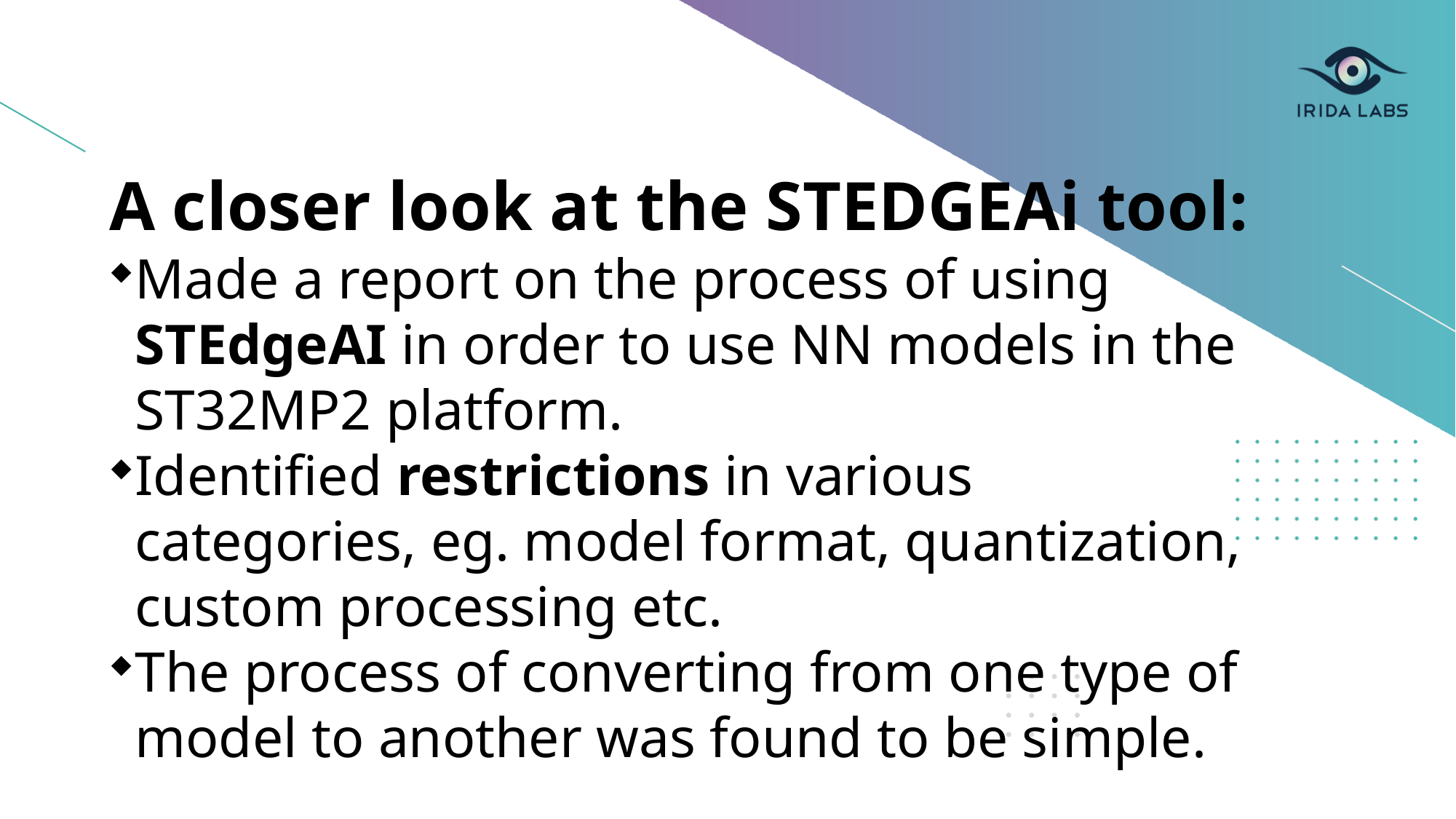

A closer look at the STEDGEAi tool:
Made a report on the process of using STEdgeAI in order to use NN models in the ST32MP2 platform.
Identified restrictions in various categories, eg. model format, quantization, custom processing etc.
The process of converting from one type of model to another was found to be simple.